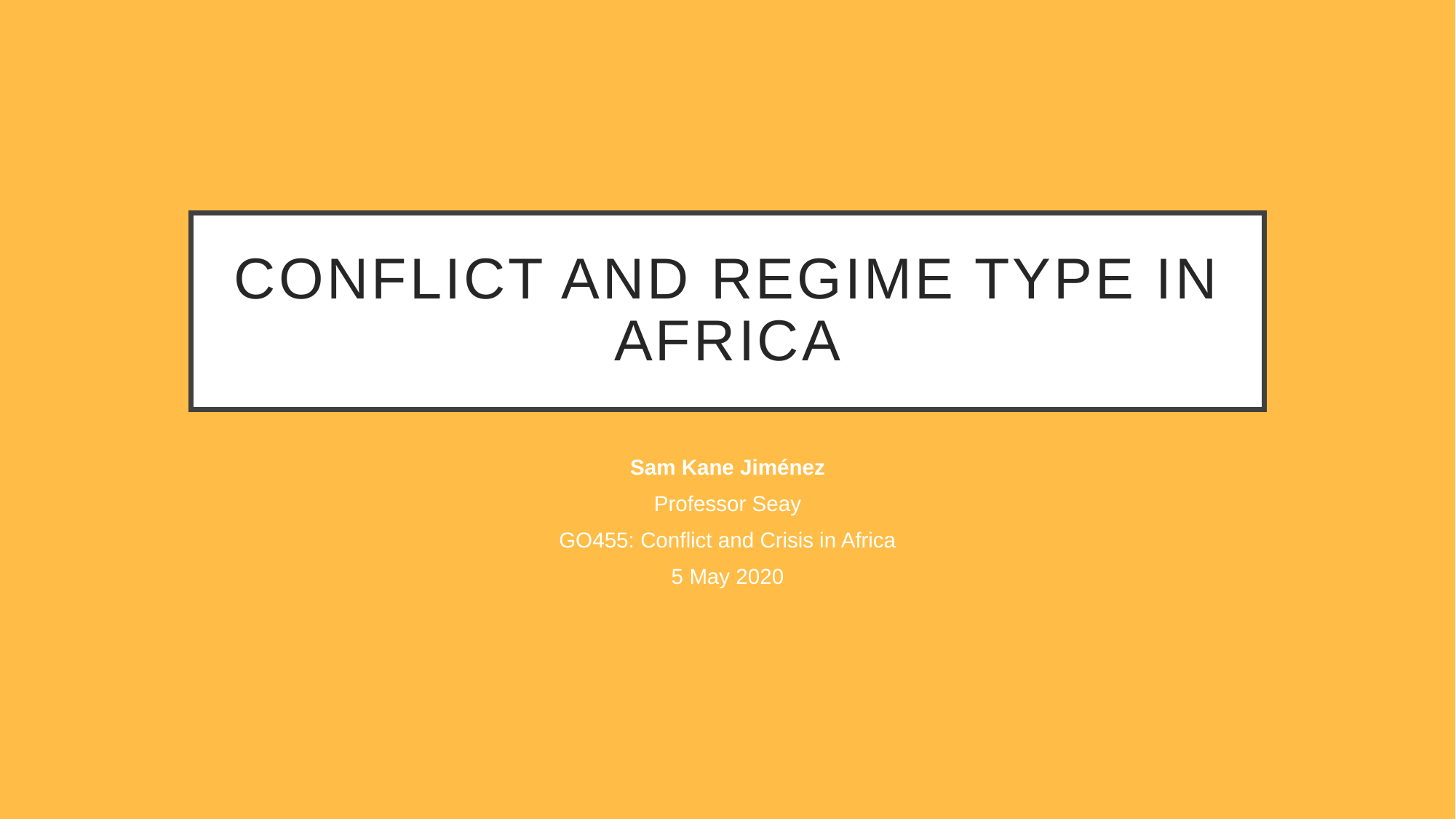

# Conflict and Regime Type in Africa
Sam Kane Jiménez
Professor Seay
GO455: Conflict and Crisis in Africa
5 May 2020